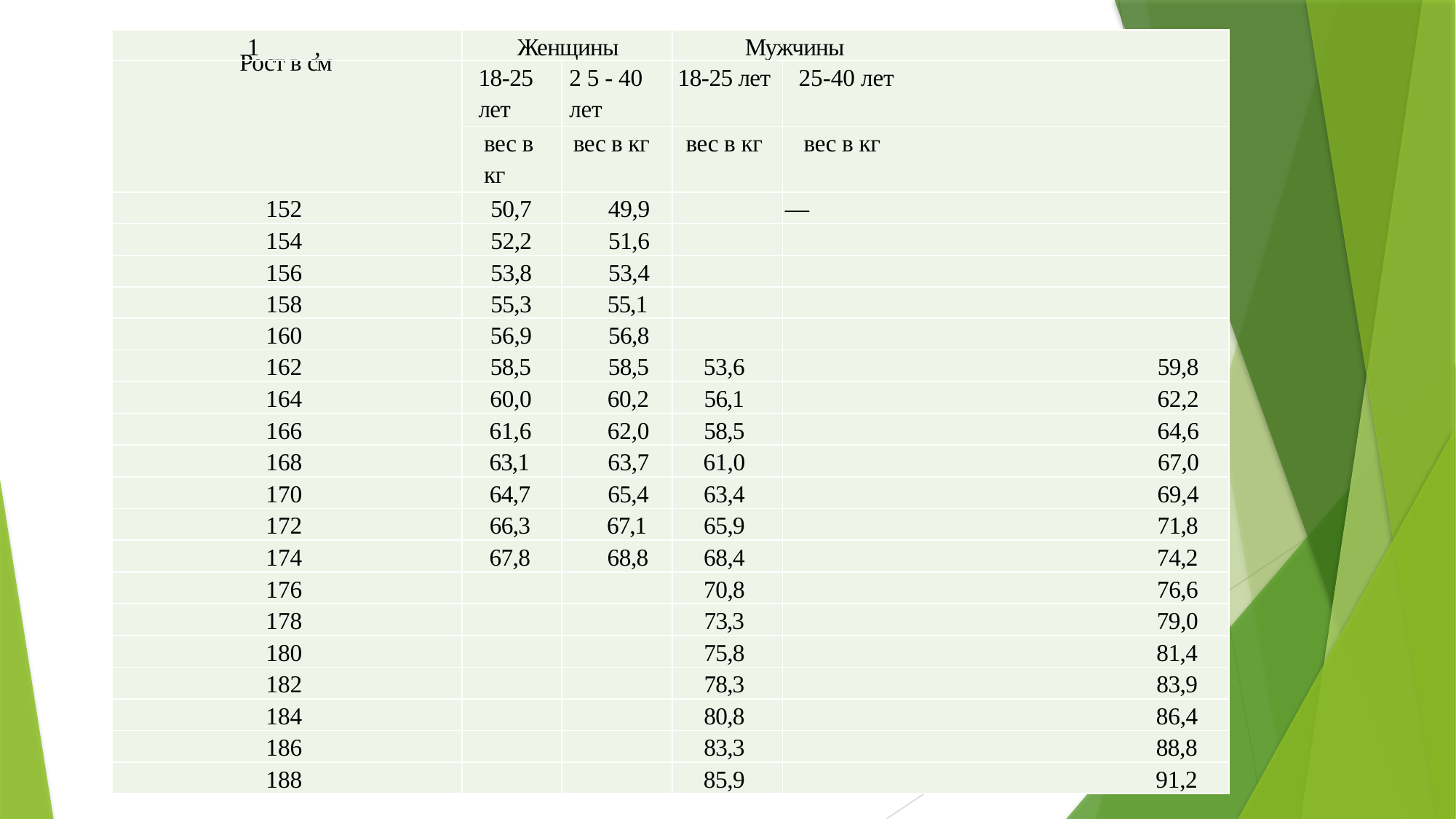

| 1 , | Женщины |  | Мужчины |  |
| --- | --- | --- | --- | --- |
| Рост в см | 18-25 лет | 2 5 - 40 лет | 18-25 лет | 25-40 лет |
|  | вес в кг | вес в кг | вес в кг | вес в кг |
| 152 | 50,7 | 49,9 |  | — |
| 154 | 52,2 | 51,6 |  |  |
| 156 | 53,8 | 53,4 |  |  |
| 158 | 55,3 | 55,1 |  |  |
| 160 | 56,9 | 56,8 |  |  |
| 162 | 58,5 | 58,5 | 53,6 | 59,8 |
| 164 | 60,0 | 60,2 | 56,1 | 62,2 |
| 166 | 61,6 | 62,0 | 58,5 | 64,6 |
| 168 | 63,1 | 63,7 | 61,0 | 67,0 |
| 170 | 64,7 | 65,4 | 63,4 | 69,4 |
| 172 | 66,3 | 67,1 | 65,9 | 71,8 |
| 174 | 67,8 | 68,8 | 68,4 | 74,2 |
| 176 |  |  | 70,8 | 76,6 |
| 178 |  |  | 73,3 | 79,0 |
| 180 |  |  | 75,8 | 81,4 |
| 182 |  |  | 78,3 | 83,9 |
| 184 |  |  | 80,8 | 86,4 |
| 186 |  |  | 83,3 | 88,8 |
| 188 |  |  | 85,9 | 91,2 |
14